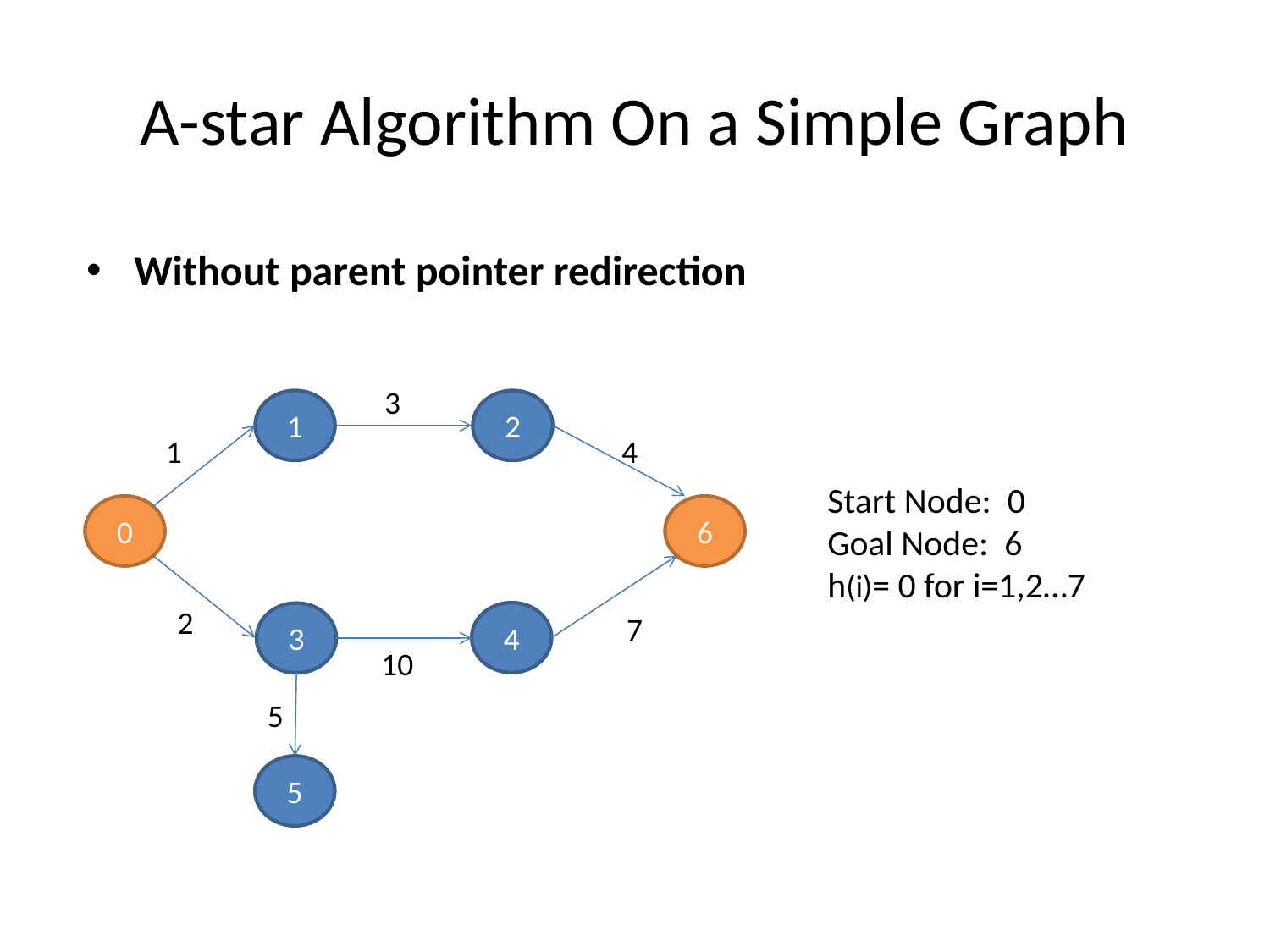

# A-star Algorithm On a Simple Graph
Without parent pointer redirection
 3
1
2
1
  4
Start Node:  0
Goal Node:  6
h(i)= 0 for i=1,2…7
0
6
2
4
3
7
10
5

5